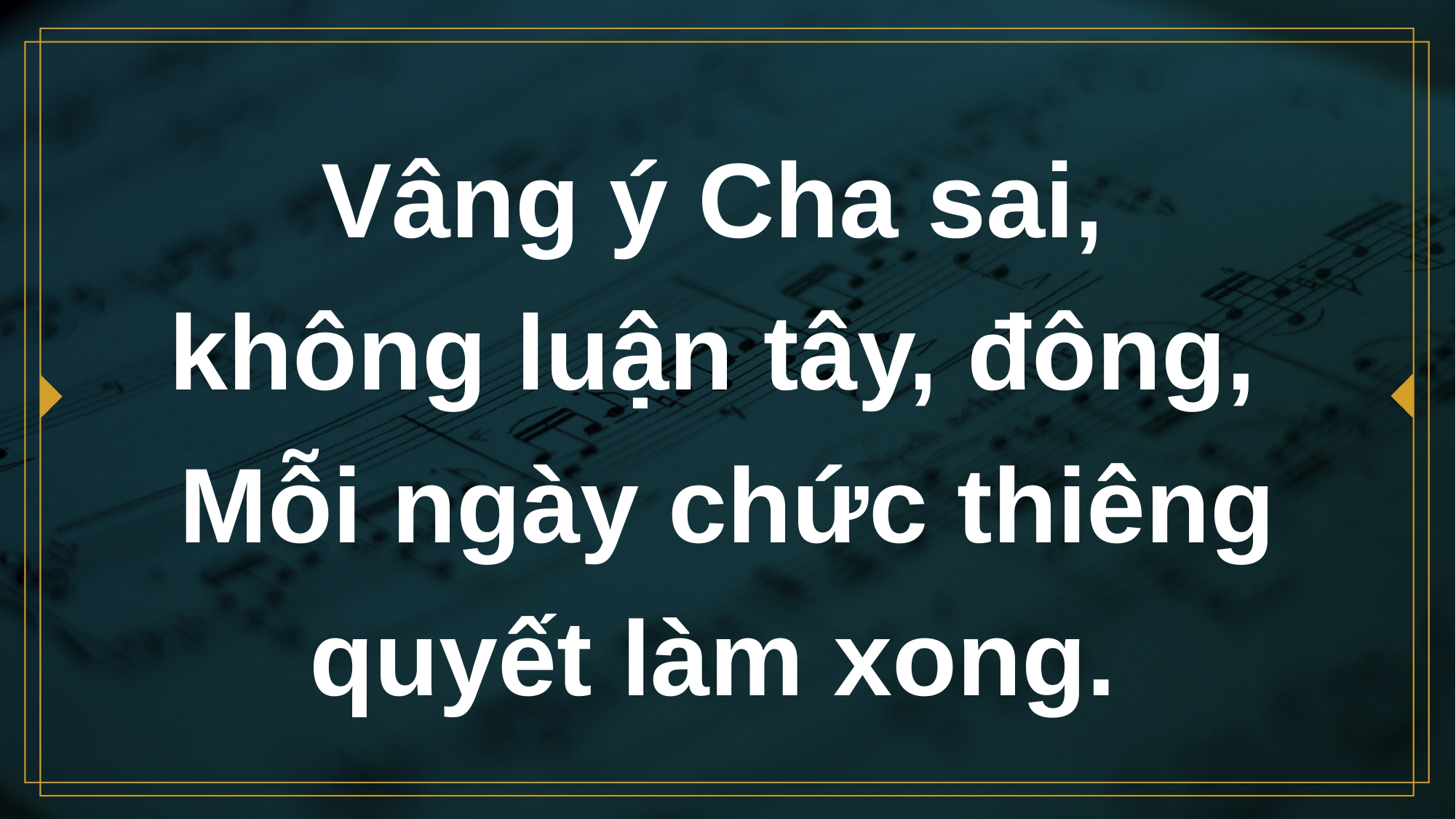

# Vâng ý Cha sai, không luận tây, đông, Mỗi ngày chức thiêng quyết làm xong.